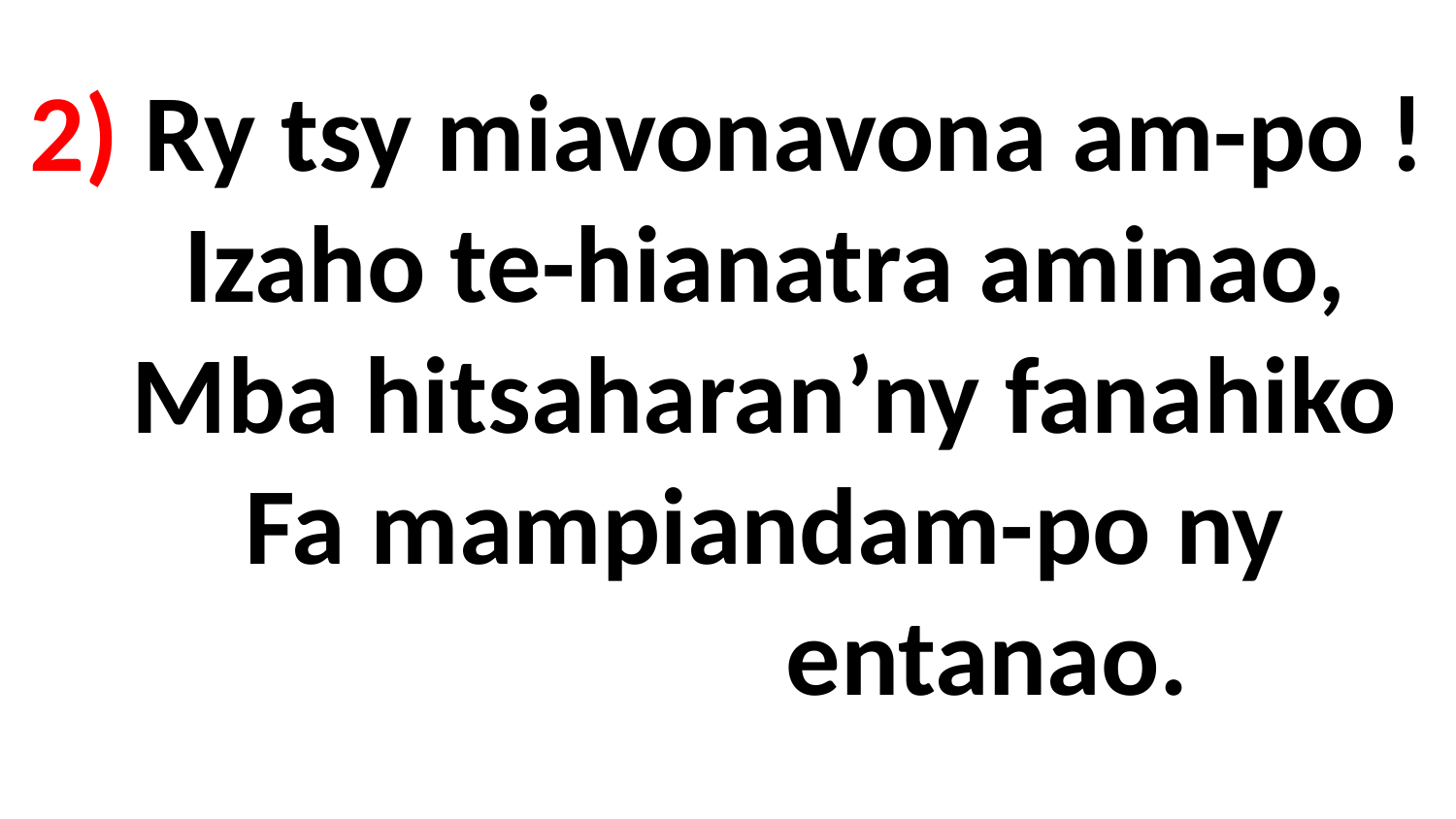

# 2) Ry tsy miavonavona am-po ! Izaho te-hianatra aminao, Mba hitsaharan’ny fanahiko Fa mampiandam-po ny entanao.